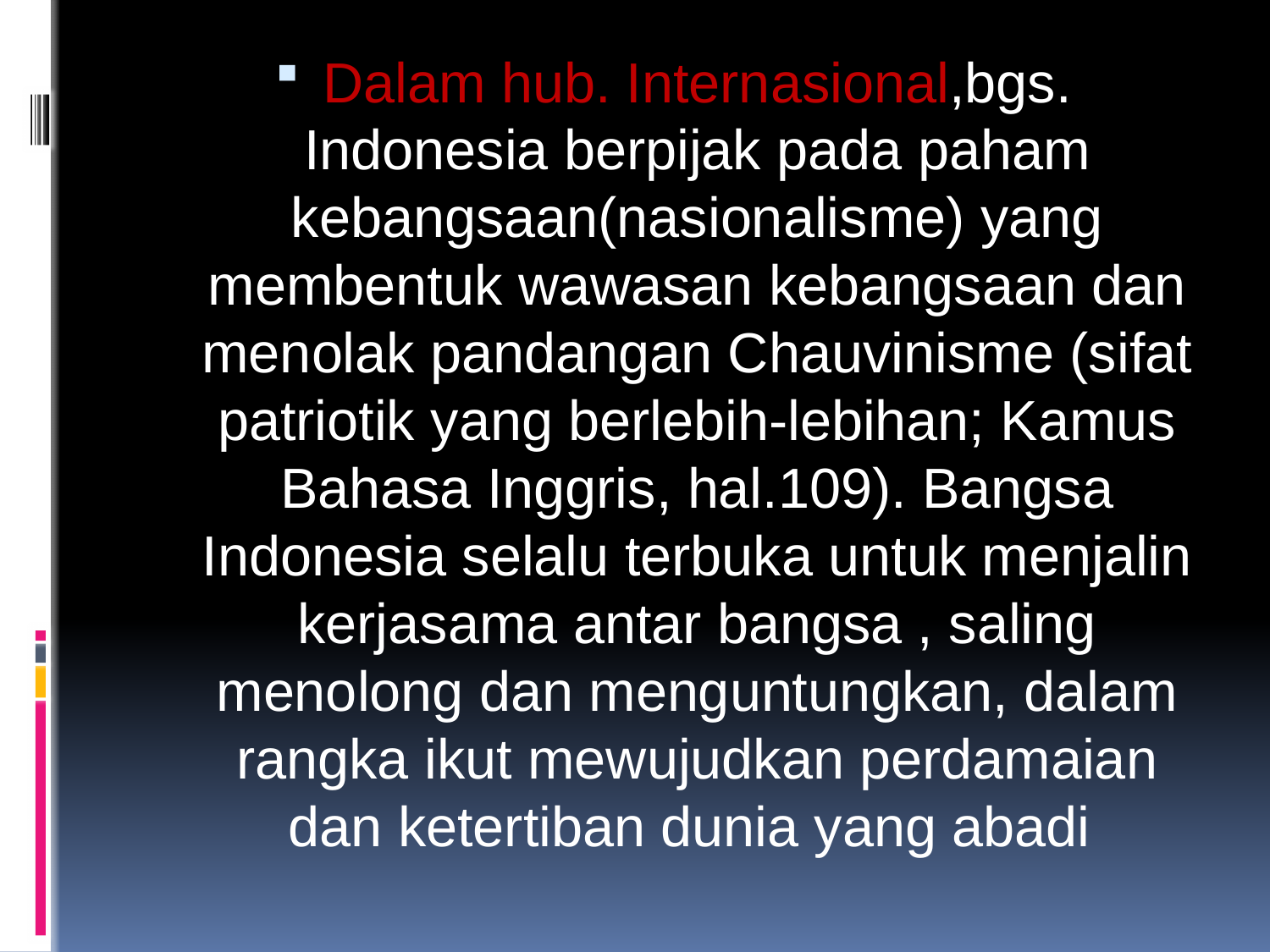

Dalam hub. Internasional,bgs. Indonesia berpijak pada paham kebangsaan(nasionalisme) yang membentuk wawasan kebangsaan dan menolak pandangan Chauvinisme (sifat patriotik yang berlebih-lebihan; Kamus Bahasa Inggris, hal.109). Bangsa Indonesia selalu terbuka untuk menjalin kerjasama antar bangsa , saling menolong dan menguntungkan, dalam rangka ikut mewujudkan perdamaian dan ketertiban dunia yang abadi